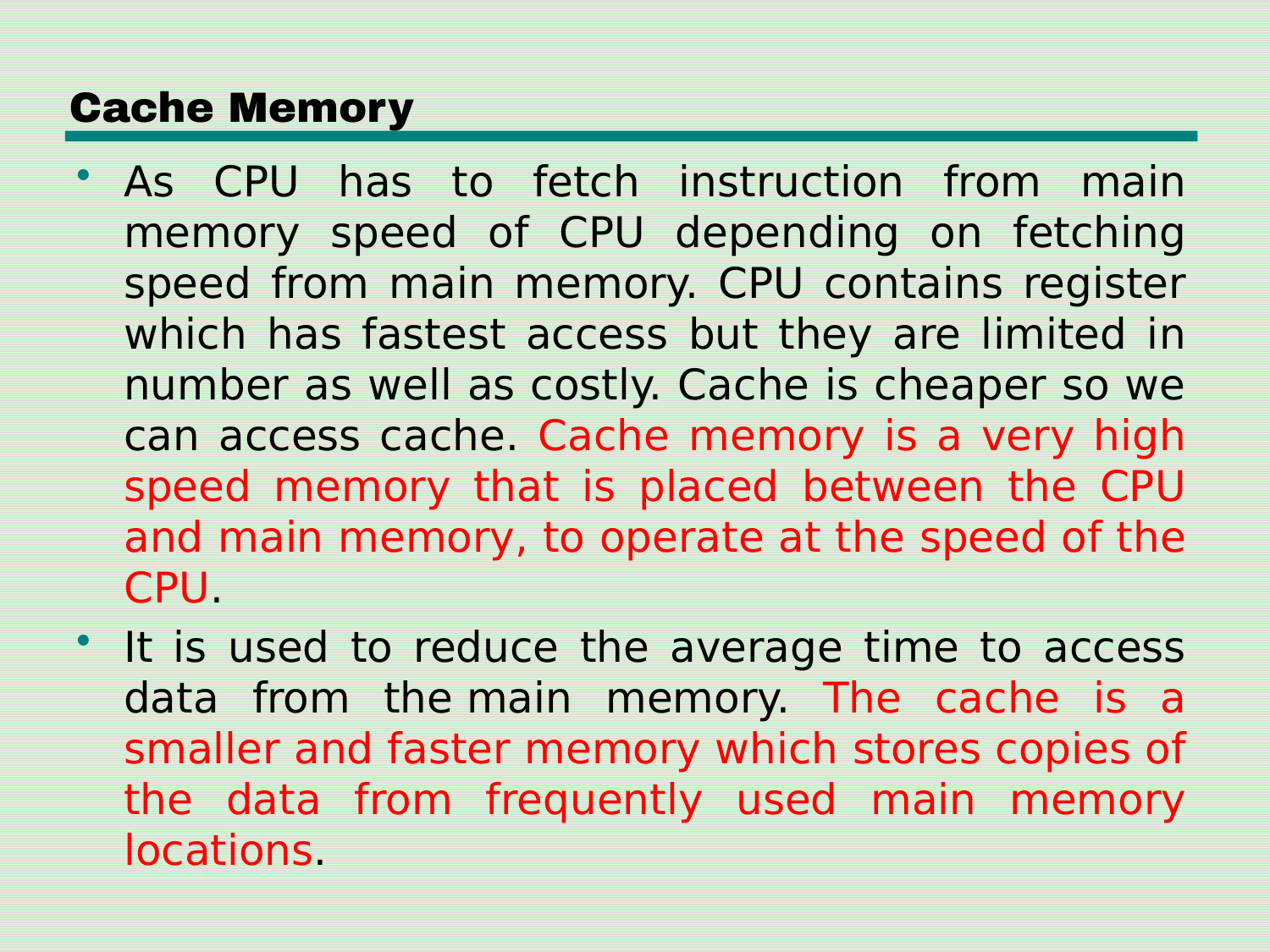

# Cache Memory
As CPU has to fetch instruction from main memory speed of CPU depending on fetching speed from main memory. CPU contains register which has fastest access but they are limited in number as well as costly. Cache is cheaper so we can access cache. Cache memory is a very high speed memory that is placed between the CPU and main memory, to operate at the speed of the CPU.
It is used to reduce the average time to access data from the main memory. The cache is a smaller and faster memory which stores copies of the data from frequently used main memory locations.